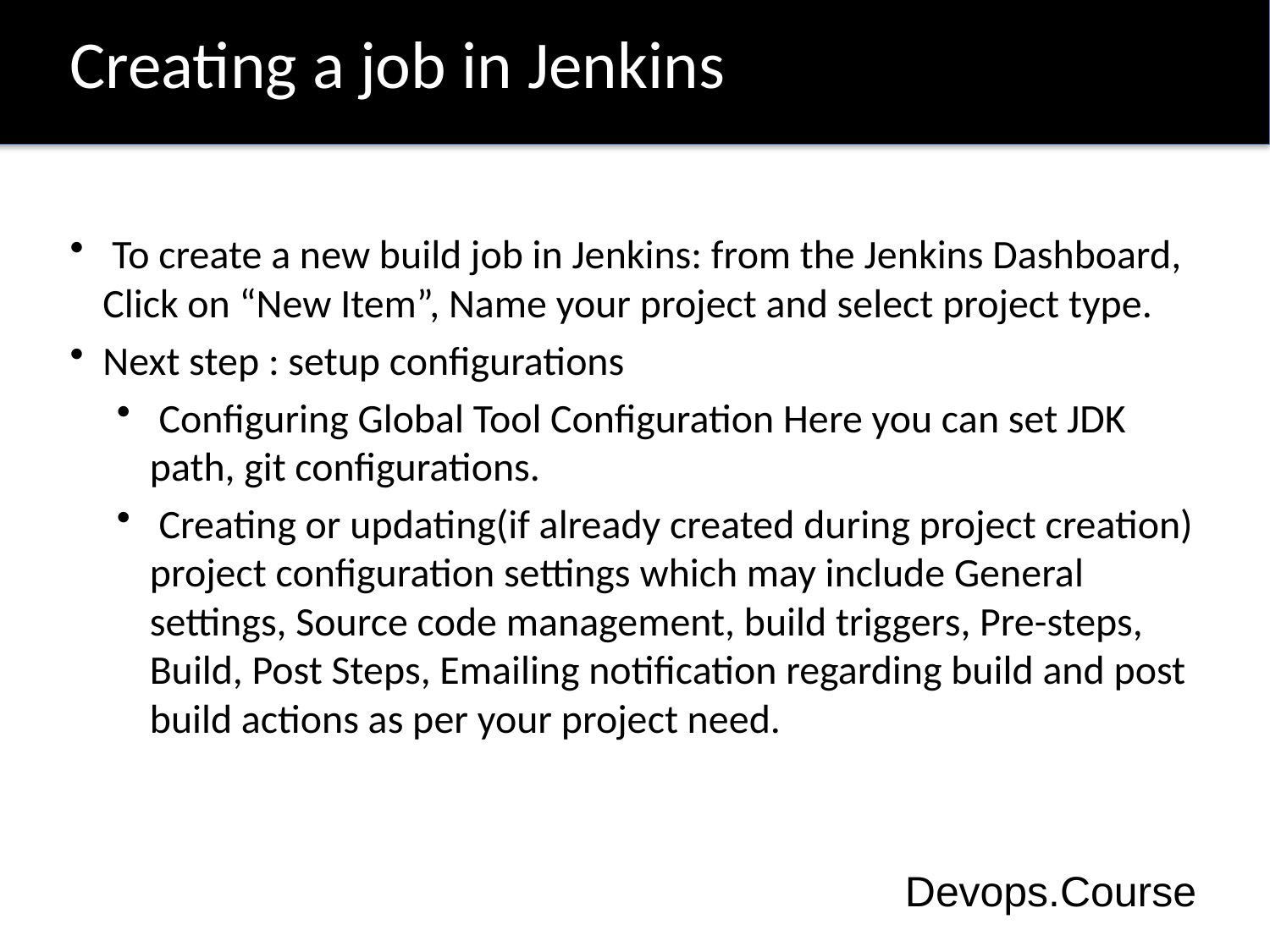

# Creating a job in Jenkins
 To create a new build job in Jenkins: from the Jenkins Dashboard, Click on “New Item”, Name your project and select project type.
Next step : setup configurations
 Configuring Global Tool Configuration Here you can set JDK path, git configurations.
 Creating or updating(if already created during project creation) project configuration settings which may include General settings, Source code management, build triggers, Pre-steps, Build, Post Steps, Emailing notification regarding build and post build actions as per your project need.
Devops.Course